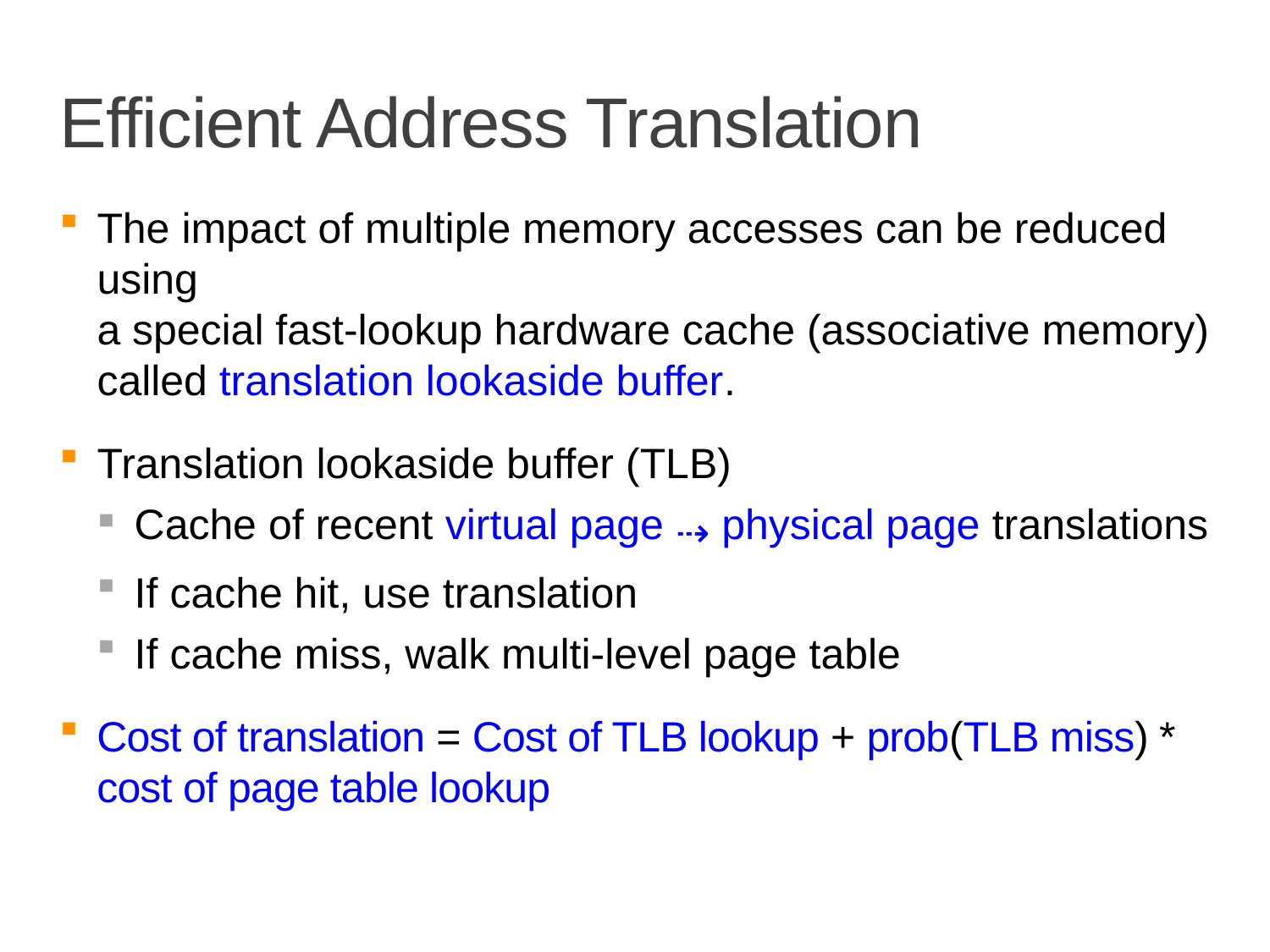

# Efficient Address Translation
The impact of multiple memory accesses can be reduced using
a special fast-lookup hardware cache (associative memory) called translation lookaside buffer.
Translation lookaside buffer (TLB)
Cache of recent virtual page ⇢ physical page translations
If cache hit, use translation
If cache miss, walk multi-level page table
Cost of translation = Cost of TLB lookup + prob(TLB miss) * cost of page table lookup